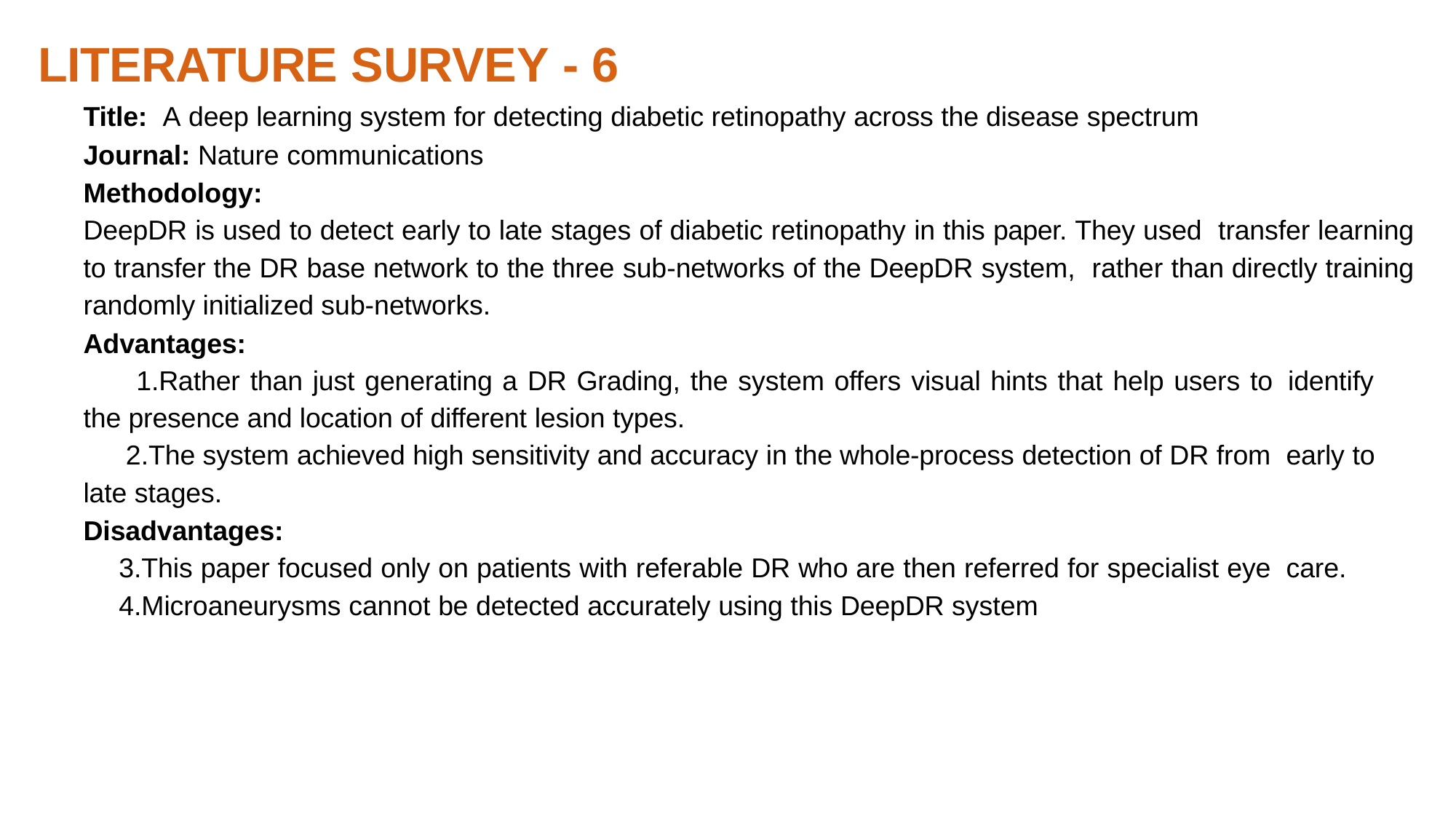

# LITERATURE SURVEY - 6
Title:  A deep learning system for detecting diabetic retinopathy across the disease spectrum
Journal: Nature communications
Methodology:
DeepDR is used to detect early to late stages of diabetic retinopathy in this paper. They used  transfer learning to transfer the DR base network to the three sub-networks of the DeepDR system,  rather than directly training randomly initialized sub-networks.
Advantages:
Rather than just generating a DR Grading, the system offers visual hints that help users to  identify the presence and location of different lesion types.
The system achieved high sensitivity and accuracy in the whole-process detection of DR from  early to late stages.
Disadvantages:
This paper focused only on patients with referable DR who are then referred for specialist eye  care.
Microaneurysms cannot be detected accurately using this DeepDR system